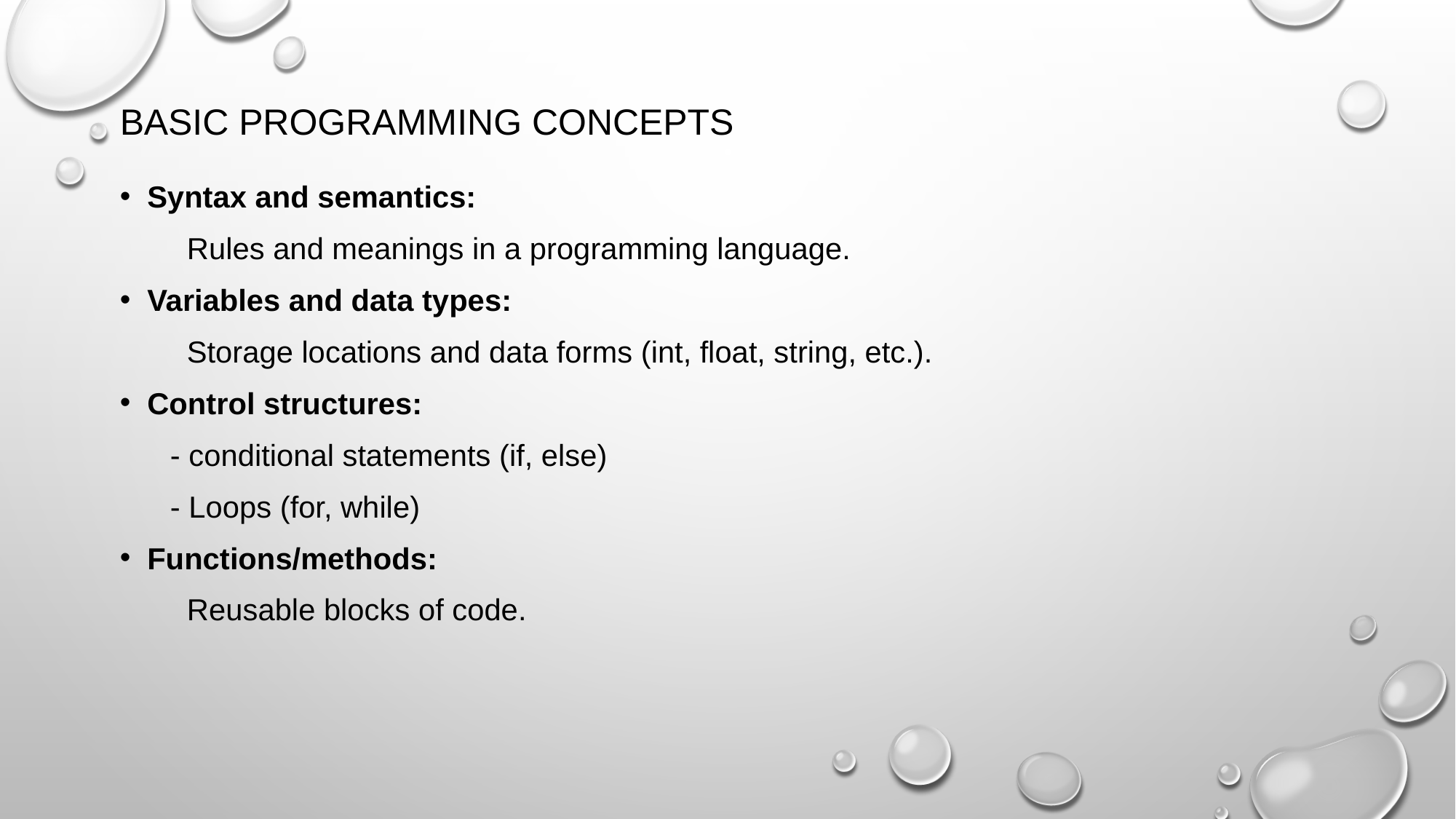

# Basic Programming Concepts
Syntax and semantics:
        Rules and meanings in a programming language.
Variables and data types:
        Storage locations and data forms (int, float, string, etc.).
Control structures:
      - conditional statements (if, else)
      - Loops (for, while)
Functions/methods:
        Reusable blocks of code.